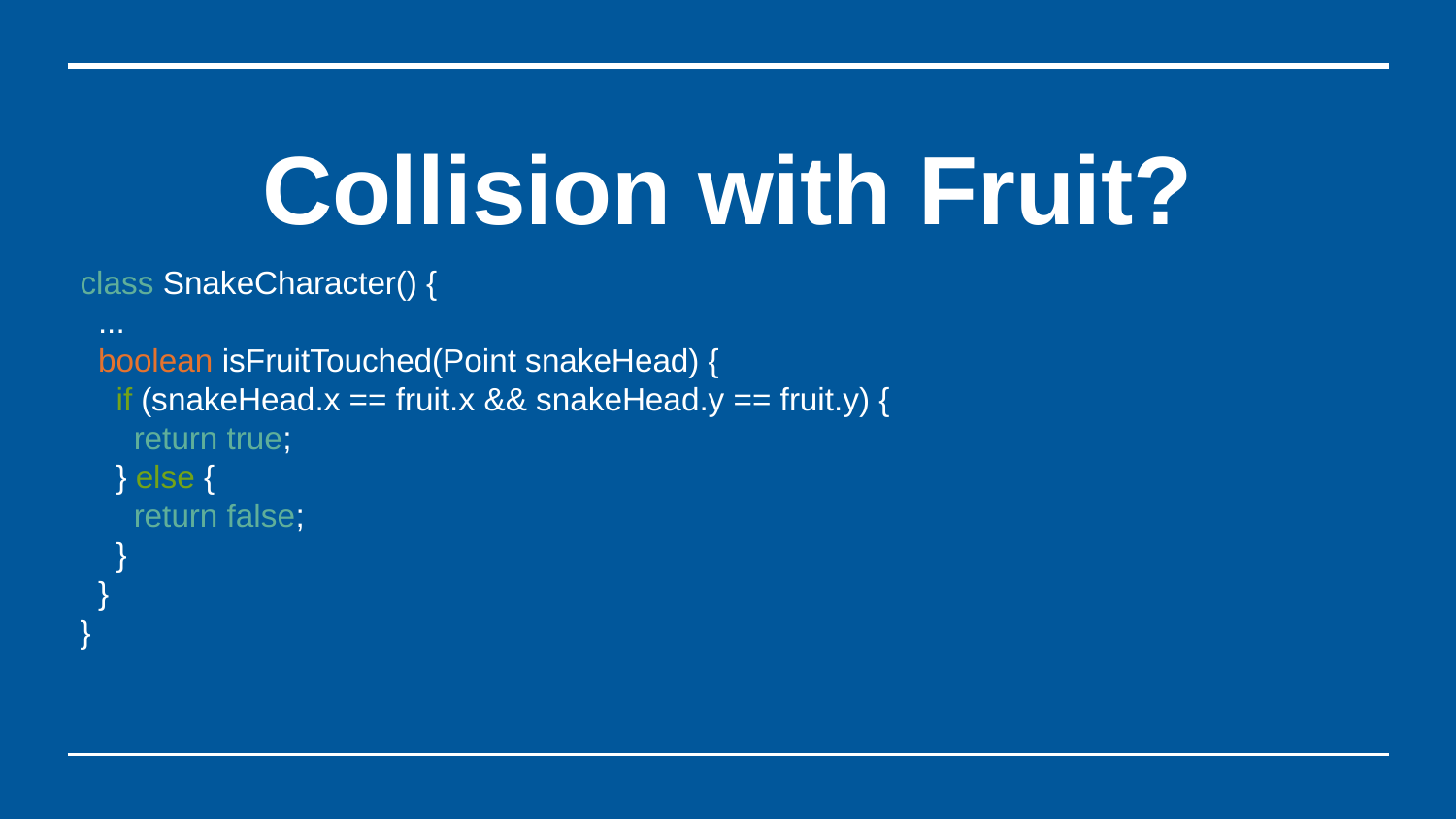

# Collision with Fruit?
class SnakeCharacter() {
  ...
  boolean isFruitTouched(Point snakeHead) {
    if (snakeHead.x == fruit.x && snakeHead.y == fruit.y) {
      return true;
    } else {
      return false;
    }
  }
}